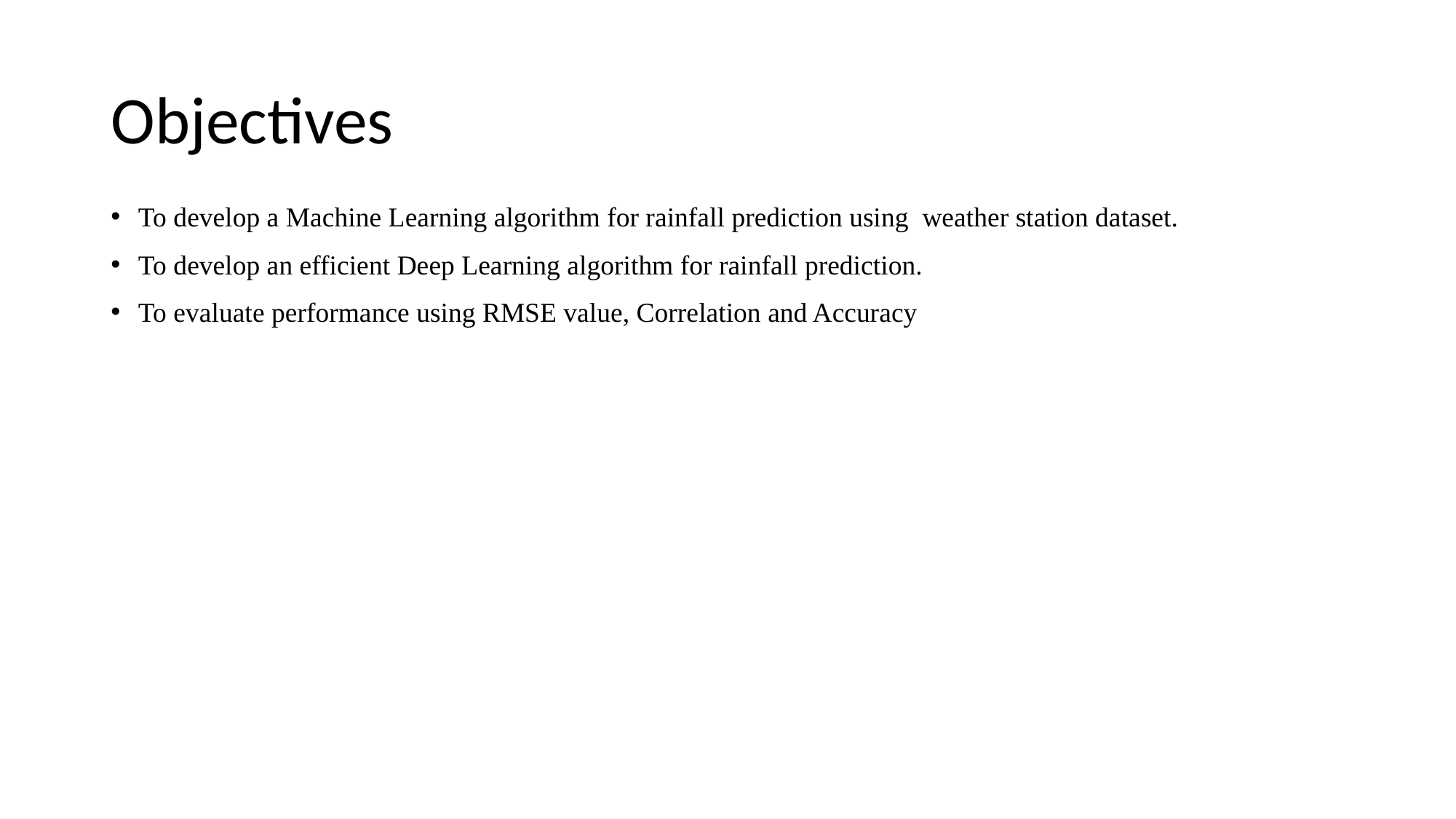

# Objectives
To develop a Machine Learning algorithm for rainfall prediction using  weather station dataset.
To develop an efficient Deep Learning algorithm for rainfall prediction.
To evaluate performance using RMSE value, Correlation and Accuracy